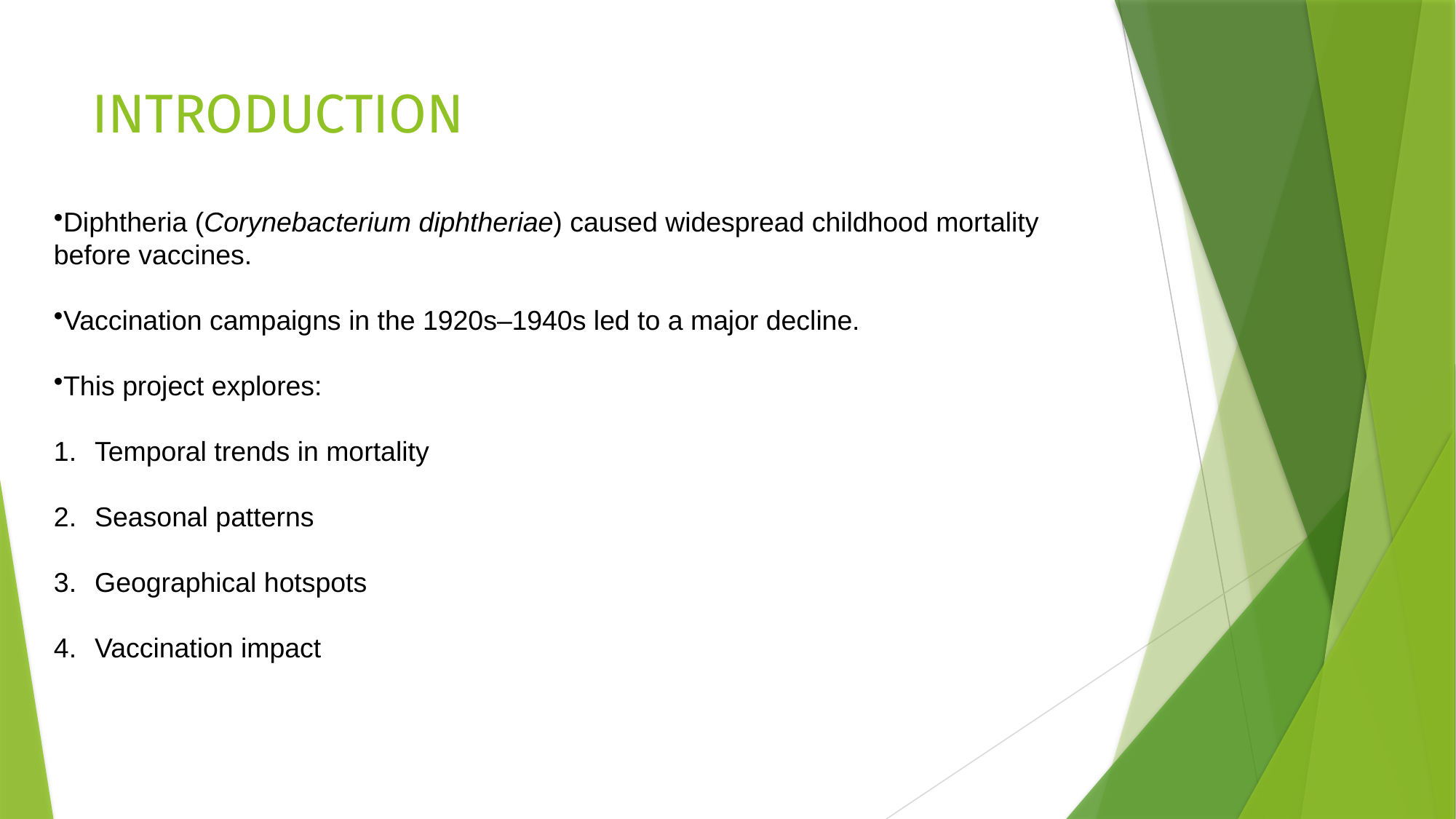

# INTRODUCTION
Diphtheria (Corynebacterium diphtheriae) caused widespread childhood mortality before vaccines.

Vaccination campaigns in the 1920s–1940s led to a major decline.

This project explores:

Temporal trends in mortality

Seasonal patterns

Geographical hotspots

Vaccination impact